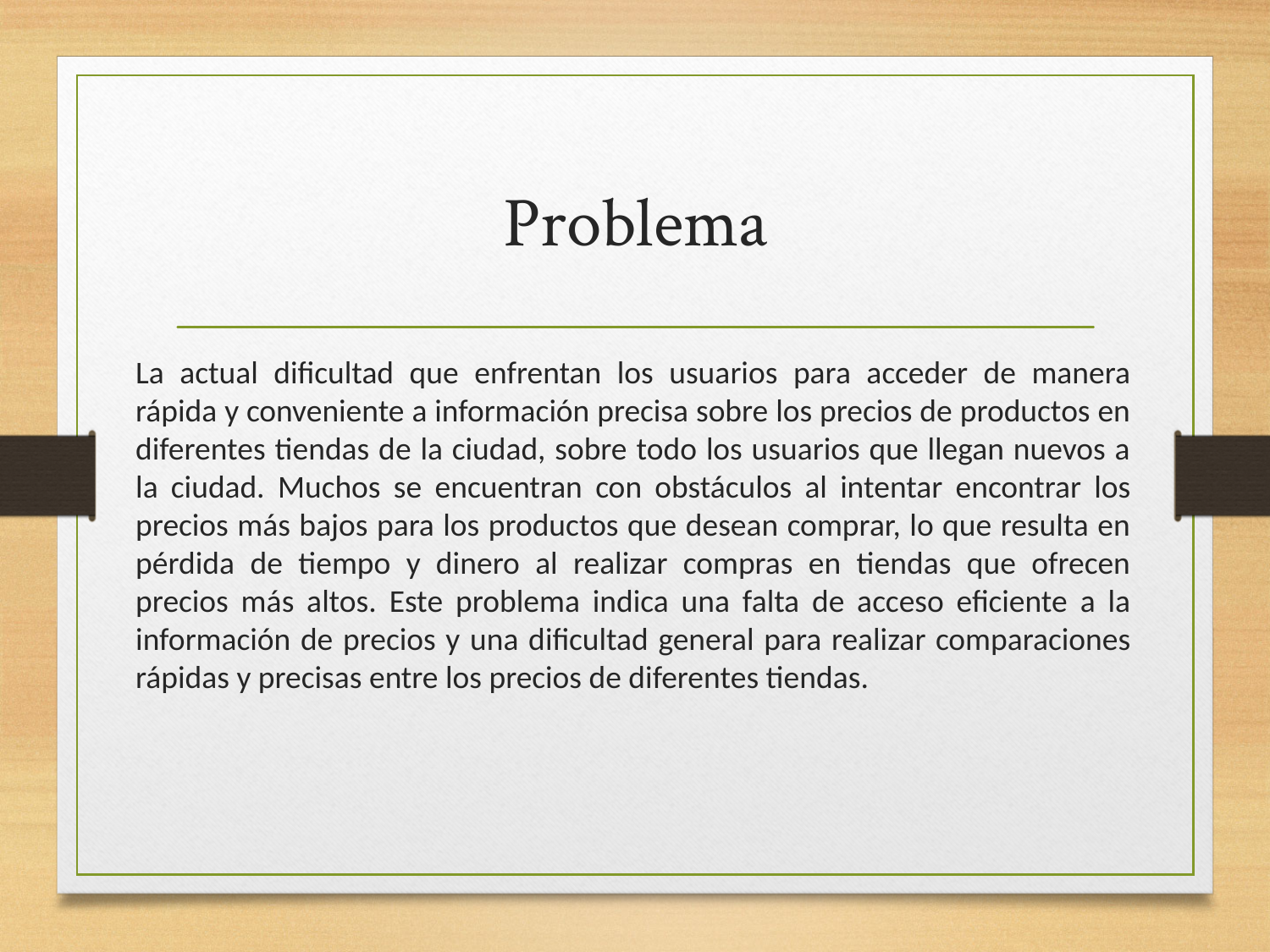

# Problema
La actual dificultad que enfrentan los usuarios para acceder de manera rápida y conveniente a información precisa sobre los precios de productos en diferentes tiendas de la ciudad, sobre todo los usuarios que llegan nuevos a la ciudad. Muchos se encuentran con obstáculos al intentar encontrar los precios más bajos para los productos que desean comprar, lo que resulta en pérdida de tiempo y dinero al realizar compras en tiendas que ofrecen precios más altos. Este problema indica una falta de acceso eficiente a la información de precios y una dificultad general para realizar comparaciones rápidas y precisas entre los precios de diferentes tiendas.